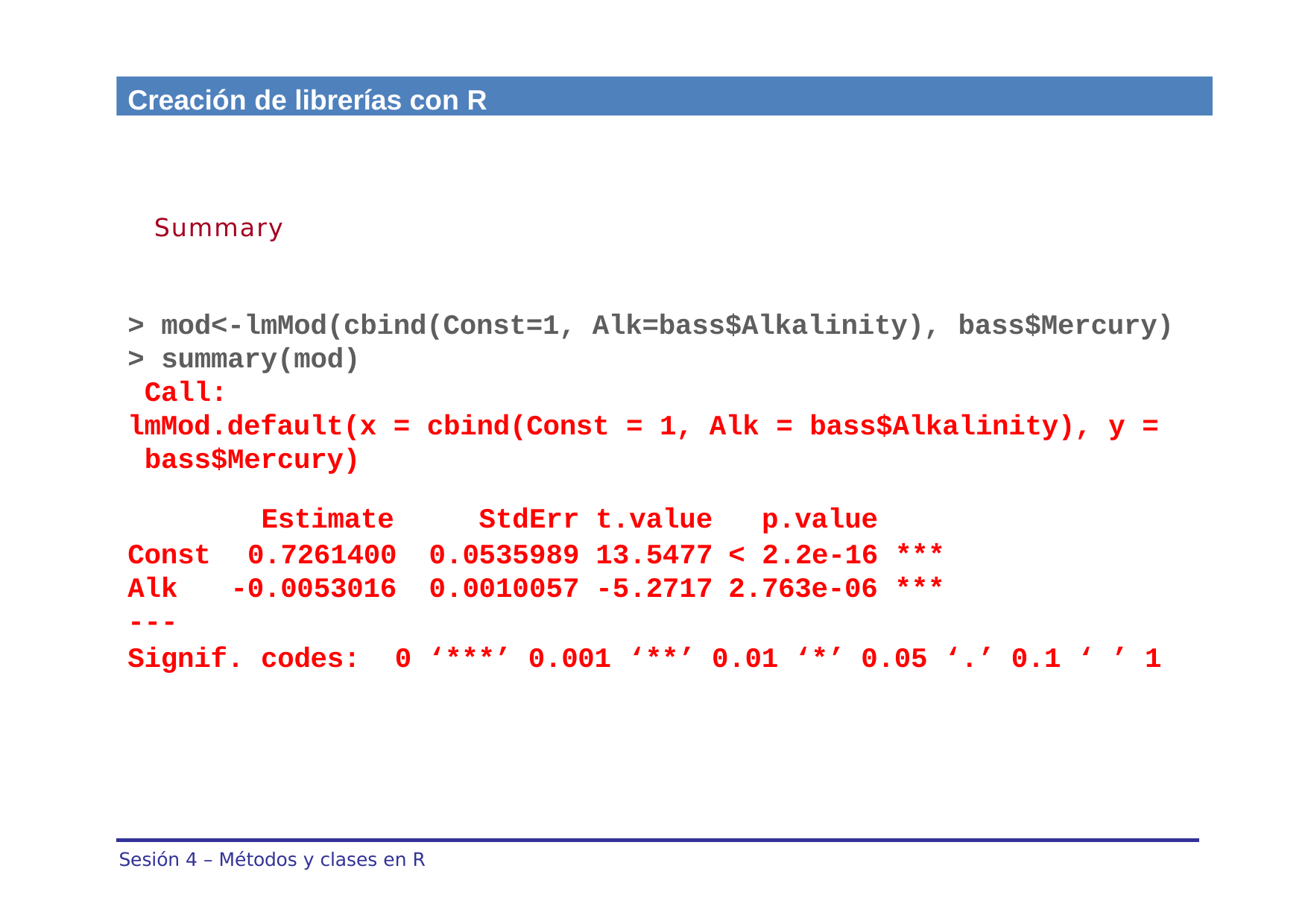

Creación de librerías con R
Summary

> mod<-lmMod(cbind(Const=1, Alk=bass$Alkalinity), bass$Mercury)
> summary(mod)  Call:
lmMod.default(x = cbind(Const = 1, Alk = bass$Alkalinity), y =  bass$Mercury)
| Estimate | StdErr | t.value | p.value |
| --- | --- | --- | --- |
| Const 0.7261400 | 0.0535989 | 13.5477 | < 2.2e-16 \*\*\* |
| Alk -0.0053016 | 0.0010057 | -5.2717 | 2.763e-06 \*\*\* |
| --- |  |  |  |
Signif. codes:
0 ‘***’ 0.001
‘**’
0.01 ‘*’ 0.05 ‘.’ 0.1 ‘ ’ 1

Sesión 4 – Métodos y clases en R